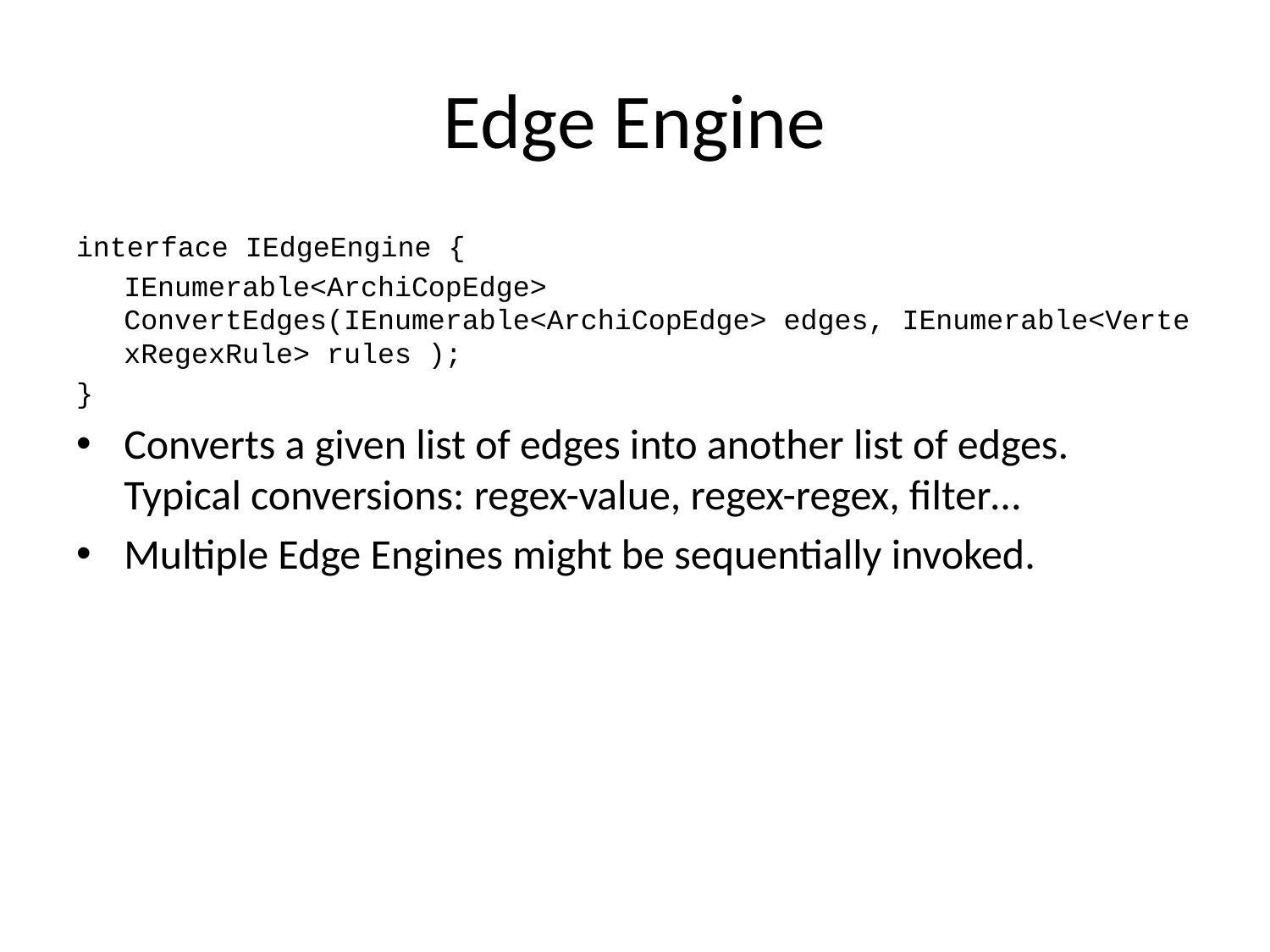

# Edge Engine
interface IEdgeEngine {
	IEnumerable<ArchiCopEdge> ConvertEdges(IEnumerable<ArchiCopEdge> edges, IEnumerable<VertexRegexRule> rules );
}
Converts a given list of edges into another list of edges. Typical conversions: regex-value, regex-regex, filter…
Multiple Edge Engines might be sequentially invoked.